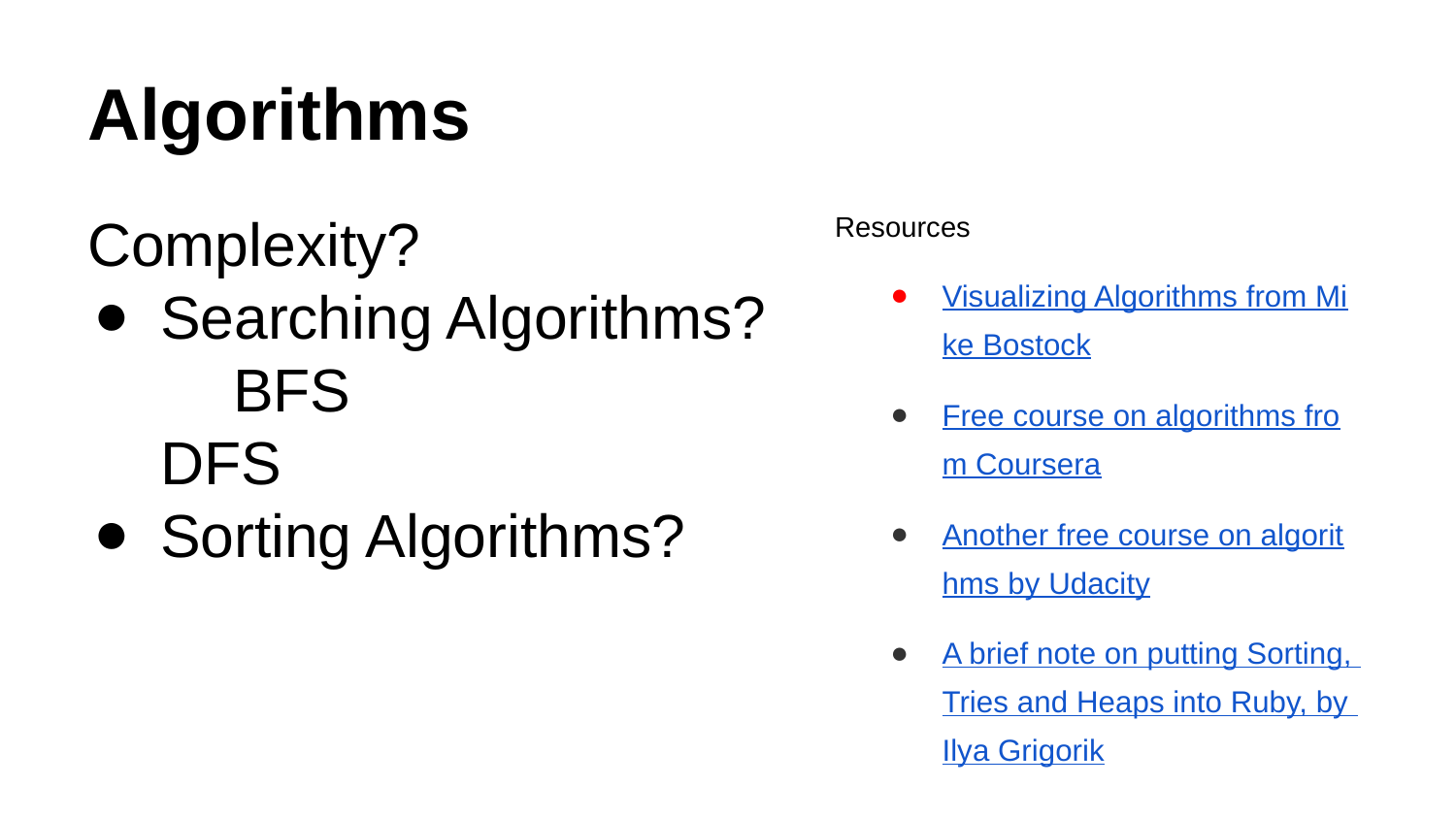

# Algorithms
Resources
Visualizing Algorithms from Mike Bostock
Free course on algorithms from Coursera
Another free course on algorithms by Udacity
A brief note on putting Sorting, Tries and Heaps into Ruby, by Ilya Grigorik

Complexity?
Searching Algorithms?
	BFS
DFS
Sorting Algorithms?